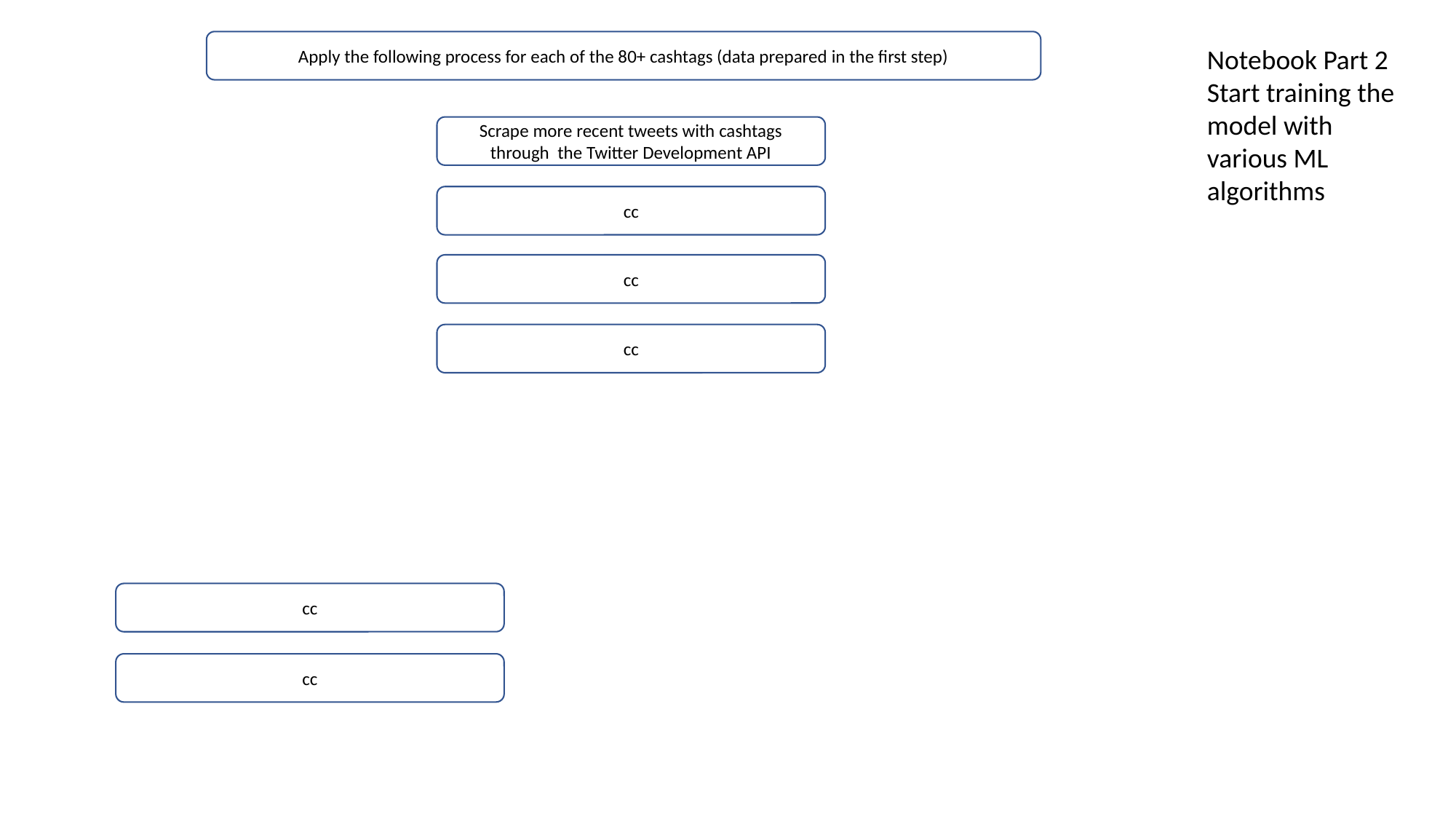

Apply the following process for each of the 80+ cashtags (data prepared in the first step)
Notebook Part 2
Start training the model with various ML algorithms
Scrape more recent tweets with cashtags through  the Twitter Development API
cc
cc
cc
cc
cc